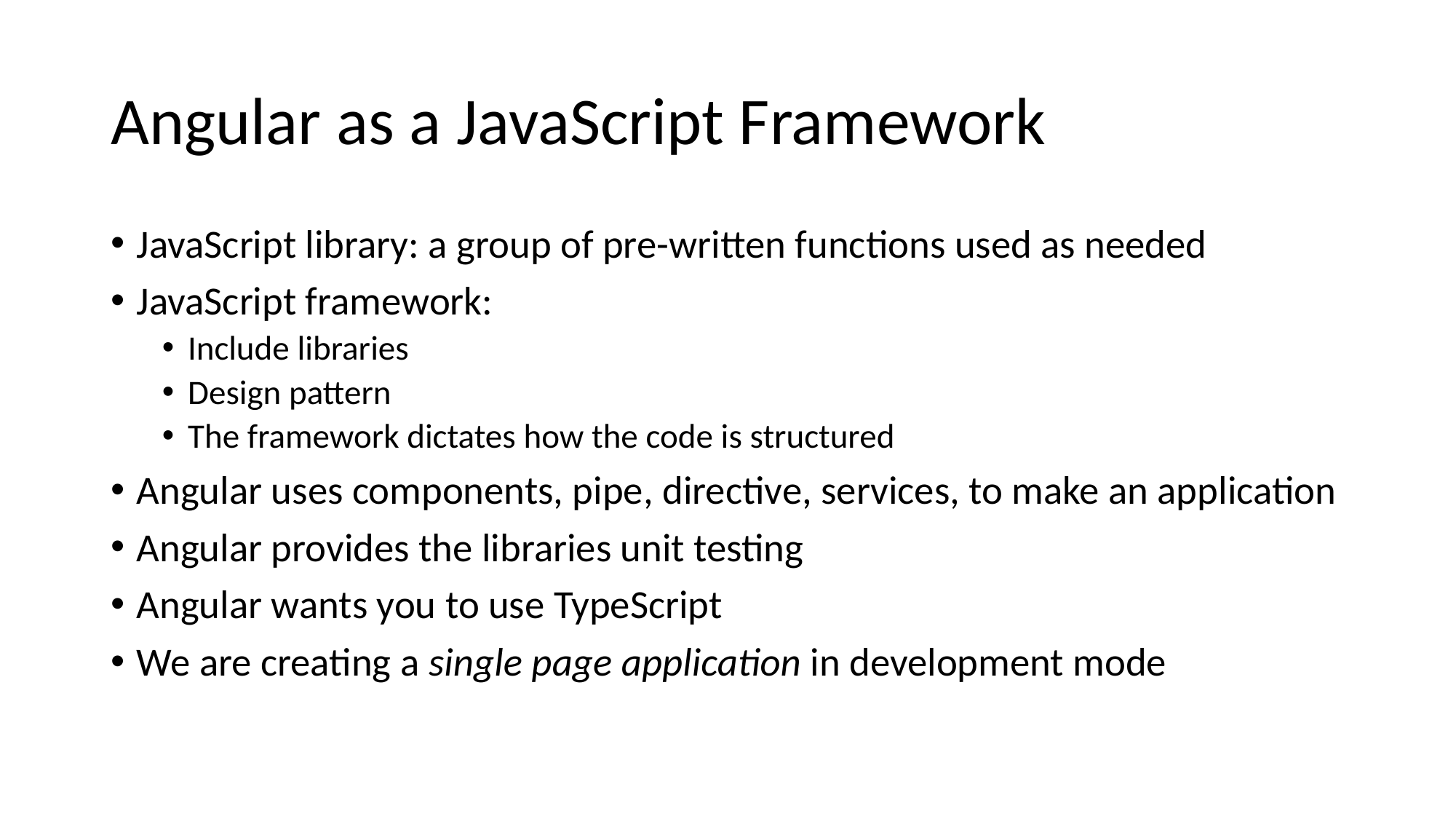

# Angular as a JavaScript Framework
JavaScript library: a group of pre-written functions used as needed
JavaScript framework:
Include libraries
Design pattern
The framework dictates how the code is structured
Angular uses components, pipe, directive, services, to make an application
Angular provides the libraries unit testing
Angular wants you to use TypeScript
We are creating a single page application in development mode